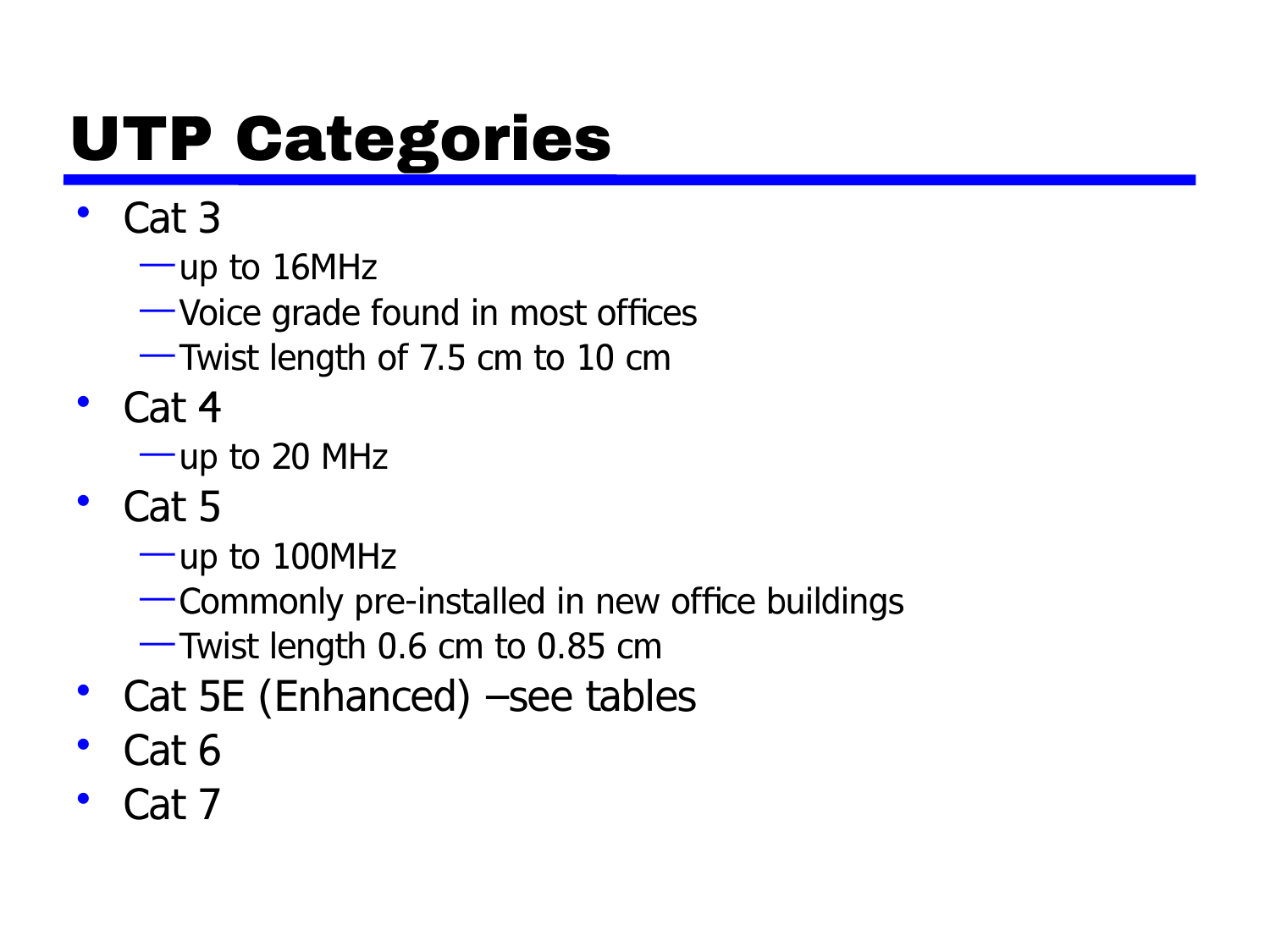

# UTP Categories
Cat 3
up to 16MHz
Voice grade found in most offices
Twist length of 7.5 cm to 10 cm
Cat 4
up to 20 MHz
Cat 5
up to 100MHz
Commonly pre-installed in new office buildings
Twist length 0.6 cm to 0.85 cm
Cat 5E (Enhanced) –see tables
Cat 6
Cat 7